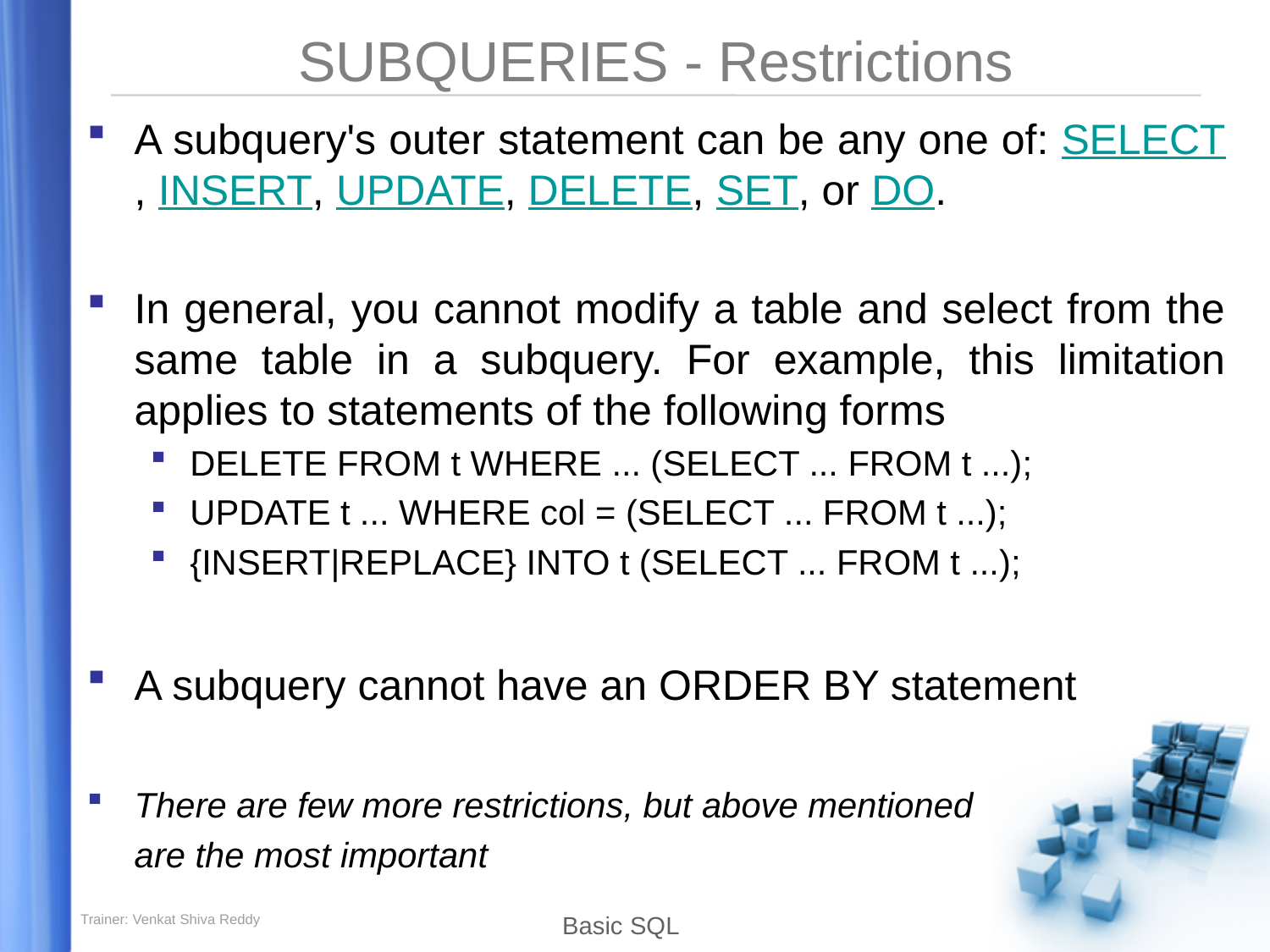

# SUBQUERIES - Restrictions
A subquery's outer statement can be any one of: SELECT, INSERT, UPDATE, DELETE, SET, or DO.

In general, you cannot modify a table and select from the same table in a subquery. For example, this limitation applies to statements of the following forms
DELETE FROM t WHERE ... (SELECT ... FROM t ...);
UPDATE t ... WHERE col = (SELECT ... FROM t ...);
{INSERT|REPLACE} INTO t (SELECT ... FROM t ...);

A subquery cannot have an ORDER BY statement

There are few more restrictions, but above mentioned
	are the most important